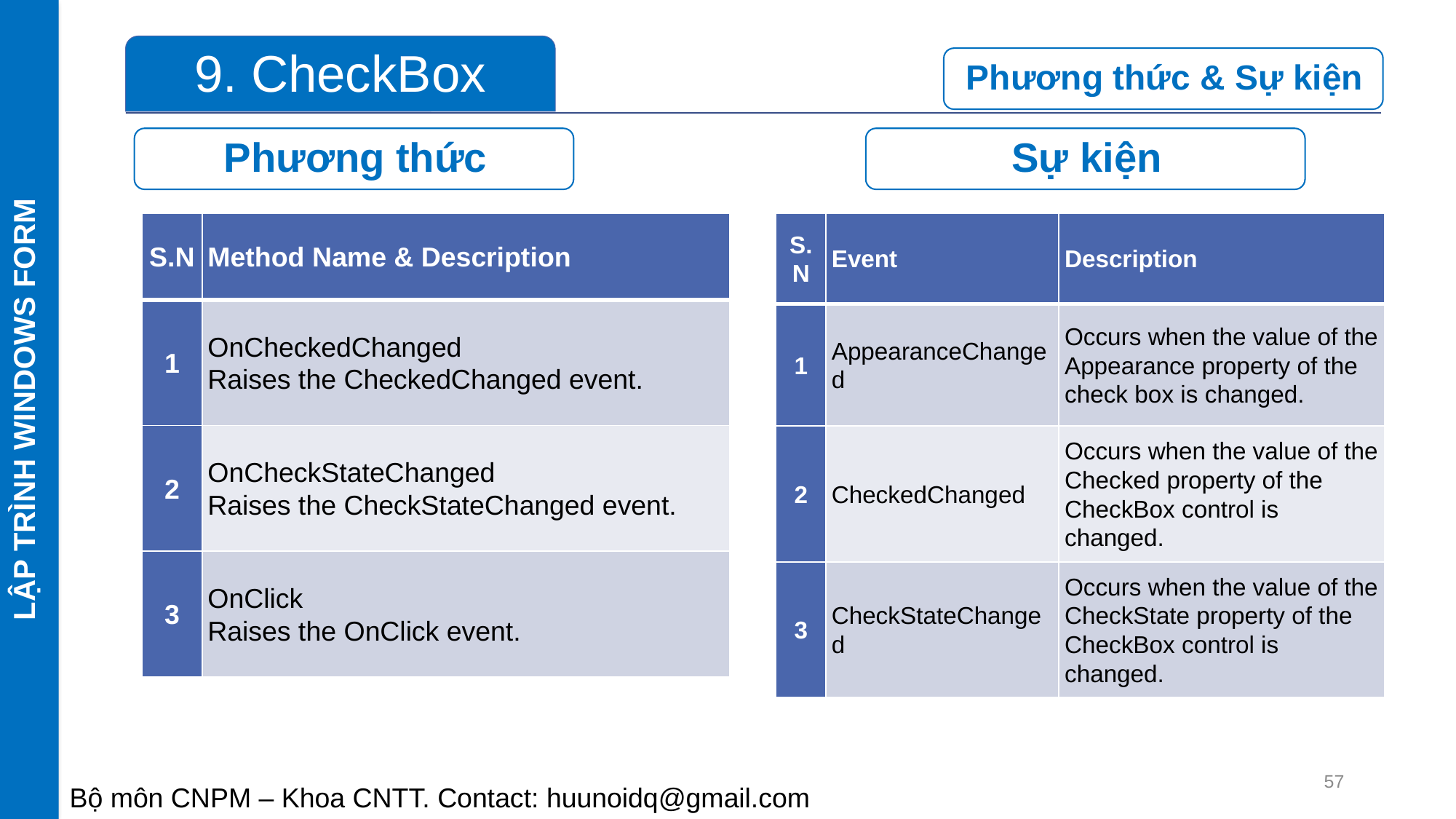

LẬP TRÌNH WINDOWS FORM
9. CheckBox
Phương thức & Sự kiện
Sự kiện
Phương thức
| S.N | Event | Description |
| --- | --- | --- |
| 1 | AppearanceChanged | Occurs when the value of the Appearance property of the check box is changed. |
| 2 | CheckedChanged | Occurs when the value of the Checked property of the CheckBox control is changed. |
| 3 | CheckStateChanged | Occurs when the value of the CheckState property of the CheckBox control is changed. |
| S.N | Method Name & Description |
| --- | --- |
| 1 | OnCheckedChanged Raises the CheckedChanged event. |
| 2 | OnCheckStateChanged Raises the CheckStateChanged event. |
| 3 | OnClick Raises the OnClick event. |
57
Bộ môn CNPM – Khoa CNTT. Contact: huunoidq@gmail.com